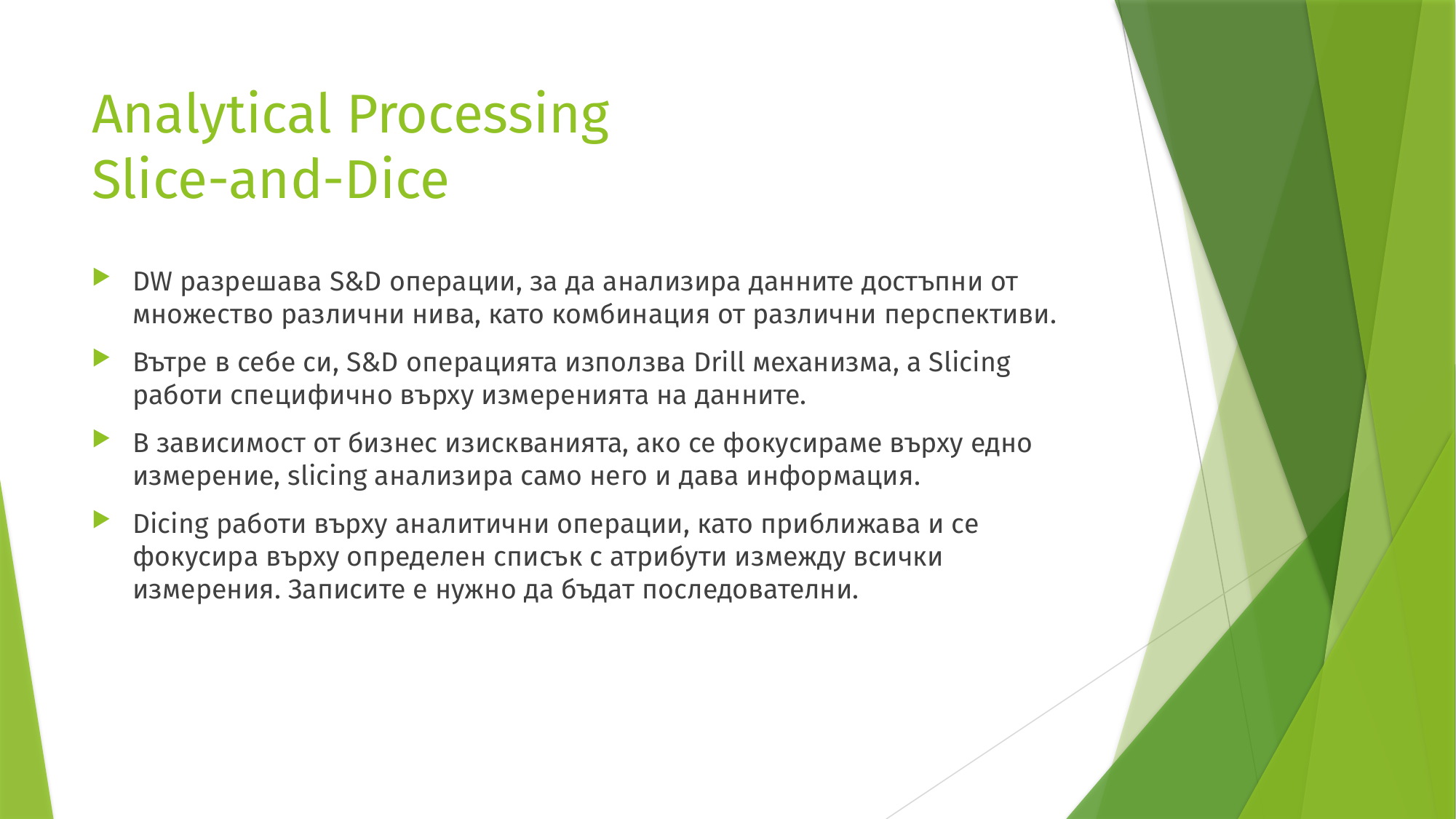

# Analytical Processing Slice-and-Dice
DW разрешава S&D операции, за да анализира данните достъпни от множество различни нива, като комбинация от различни перспективи.
Вътре в себе си, S&D операцията използва Drill механизма, а Slicing работи специфично върху измеренията на данните.
В зависимост от бизнес изискванията, ако се фокусираме върху едно измерение, slicing анализира само него и дава информация.
Dicing работи върху аналитични операции, като приближава и се фокусира върху определен списък с атрибути измежду всички измерения. Записите е нужно да бъдат последователни.